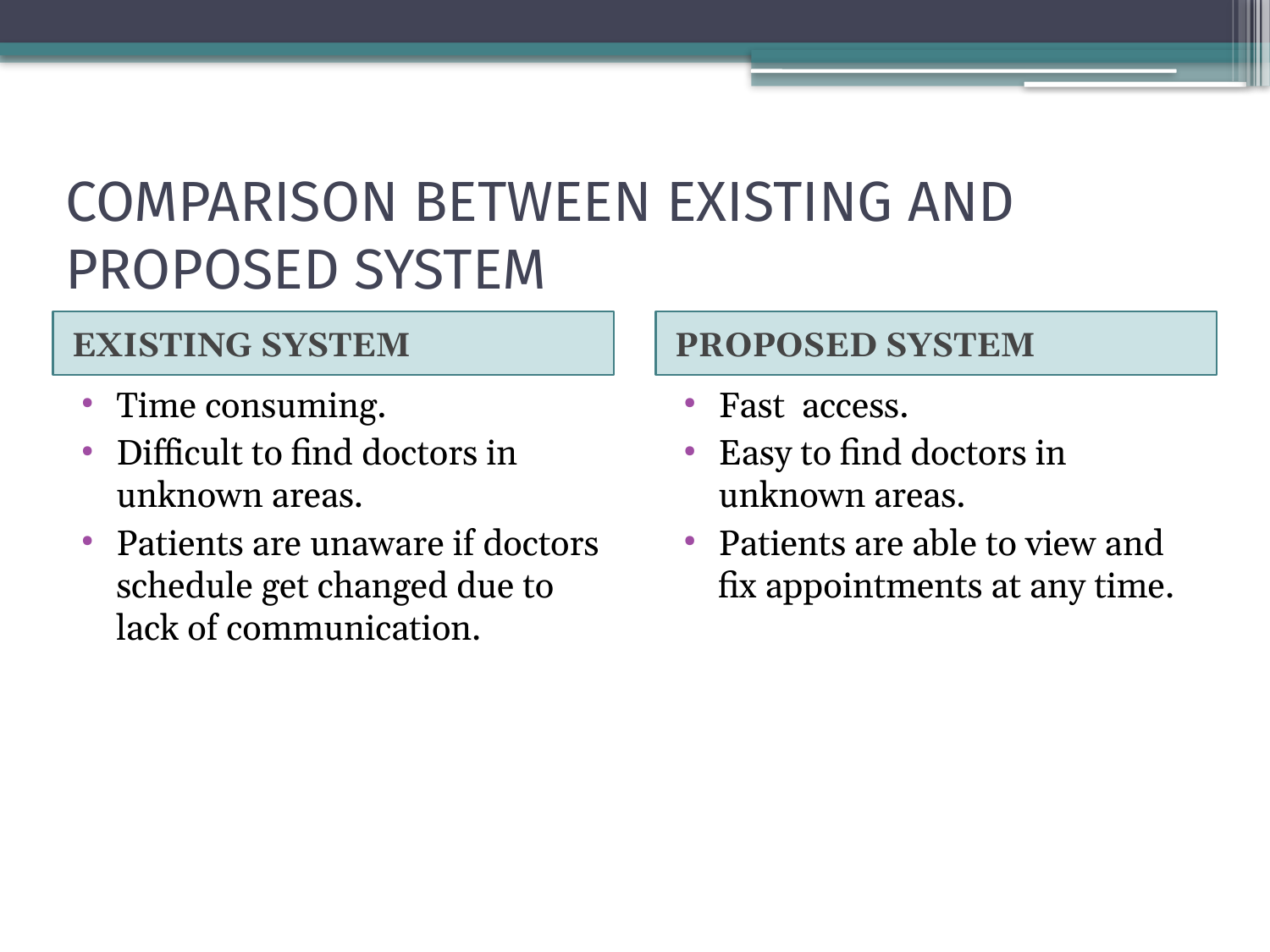

# COMPARISON BETWEEN EXISTING AND PROPOSED SYSTEM
EXISTING SYSTEM
PROPOSED SYSTEM
Time consuming.
Difficult to find doctors in unknown areas.
Patients are unaware if doctors schedule get changed due to lack of communication.

Fast  access.
Easy to find doctors in unknown areas.
Patients are able to view and fix appointments at any time.